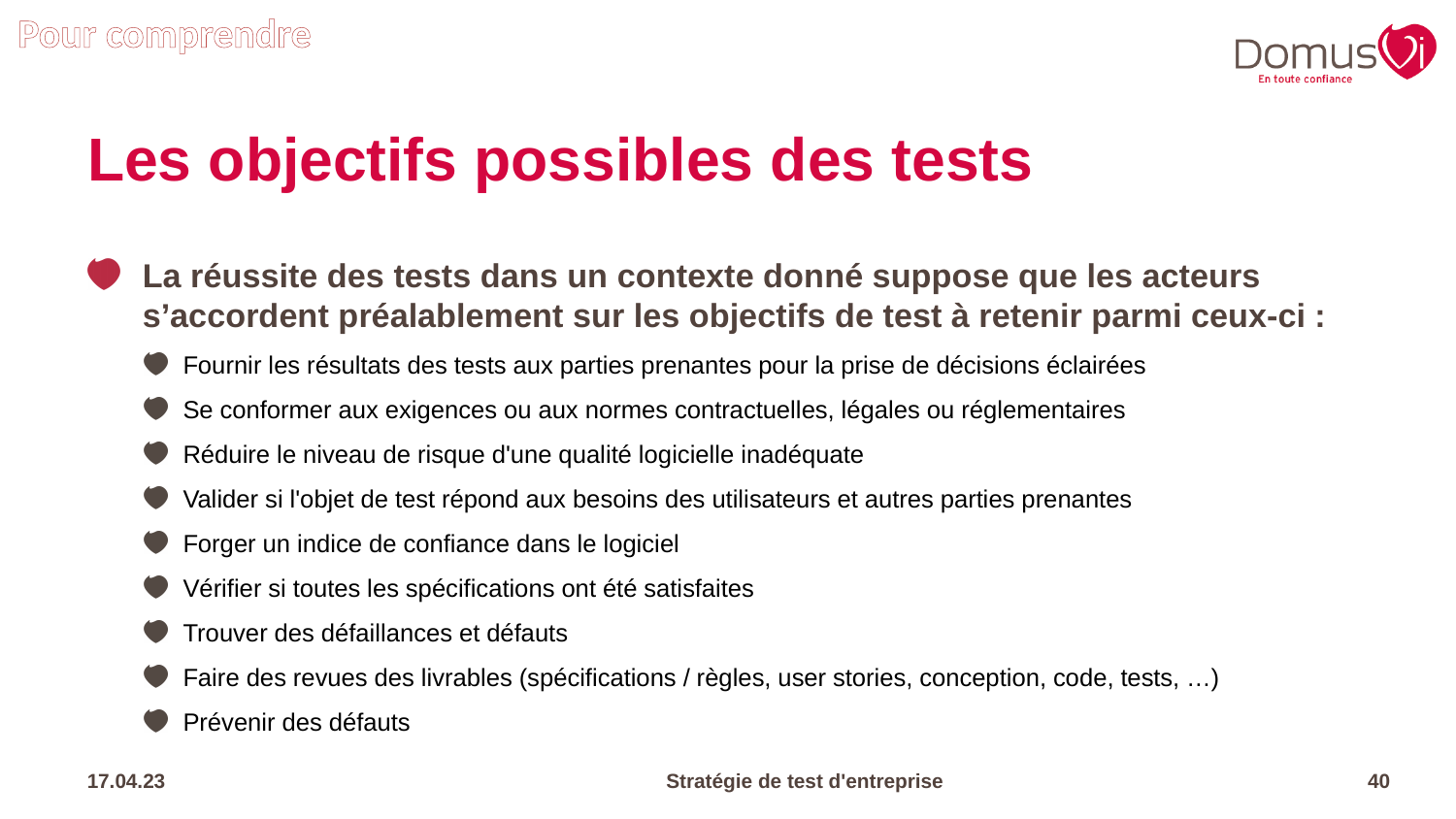

Pour comprendre
# Les objectifs possibles des tests
La réussite des tests dans un contexte donné suppose que les acteurs s’accordent préalablement sur les objectifs de test à retenir parmi ceux-ci :
Fournir les résultats des tests aux parties prenantes pour la prise de décisions éclairées
Se conformer aux exigences ou aux normes contractuelles, légales ou réglementaires
Réduire le niveau de risque d'une qualité logicielle inadéquate
Valider si l'objet de test répond aux besoins des utilisateurs et autres parties prenantes
Forger un indice de confiance dans le logiciel
Vérifier si toutes les spécifications ont été satisfaites
Trouver des défaillances et défauts
Faire des revues des livrables (spécifications / règles, user stories, conception, code, tests, …)
Prévenir des défauts
17.04.23
Stratégie de test d'entreprise
40